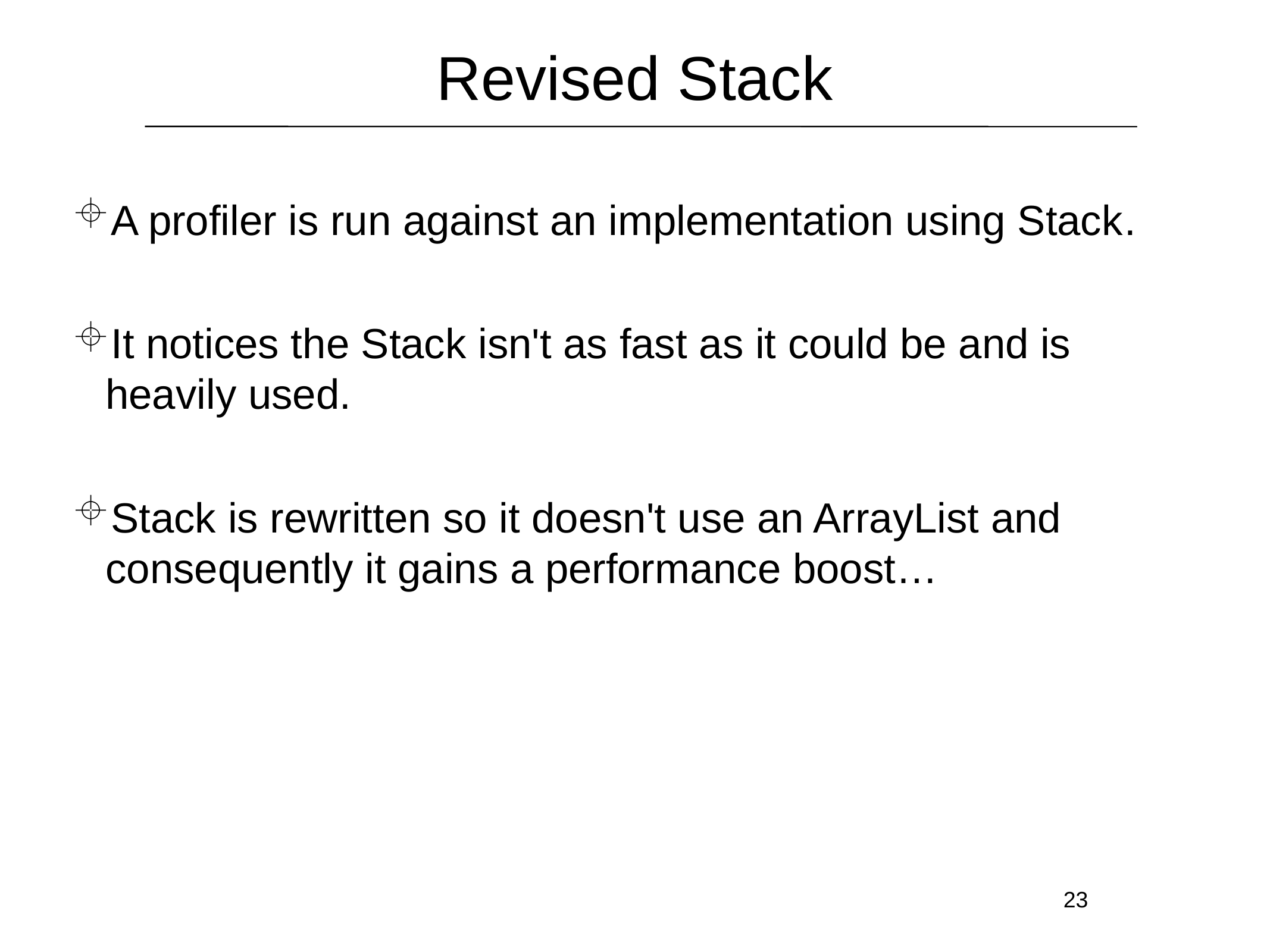

# Revised Stack

A profiler is run against an implementation using Stack.

It notices the Stack isn't as fast as it could be and is heavily used.

Stack is rewritten so it doesn't use an ArrayList and consequently it gains a performance boost…
23